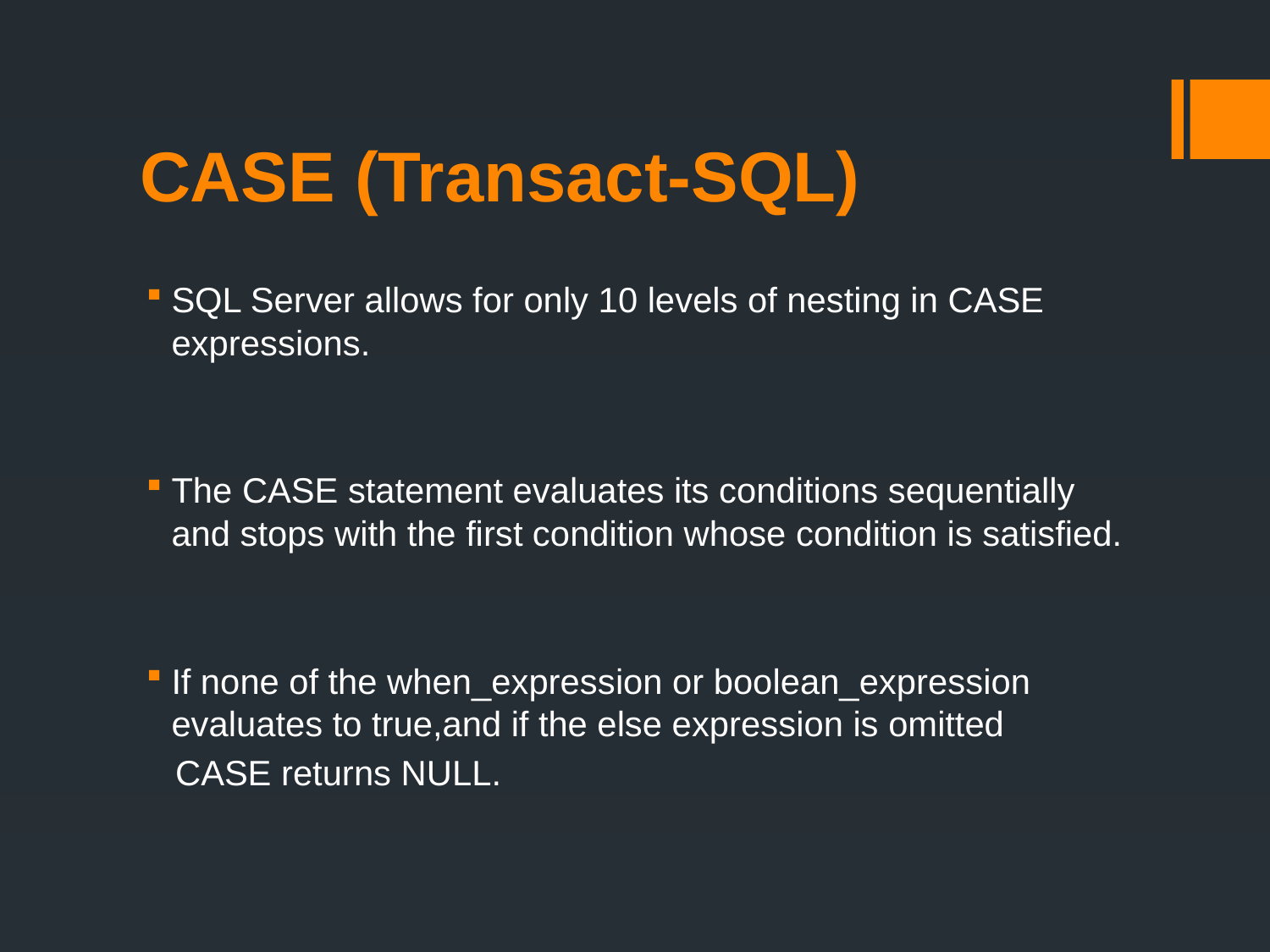

# CASE (Transact-SQL)

SQL Server allows for only 10 levels of nesting in CASE expressions.

The CASE statement evaluates its conditions sequentially and stops with the first condition whose condition is satisfied.

If none of the when_expression or boolean_expression evaluates to true,and if the else expression is omitted
   CASE returns NULL.